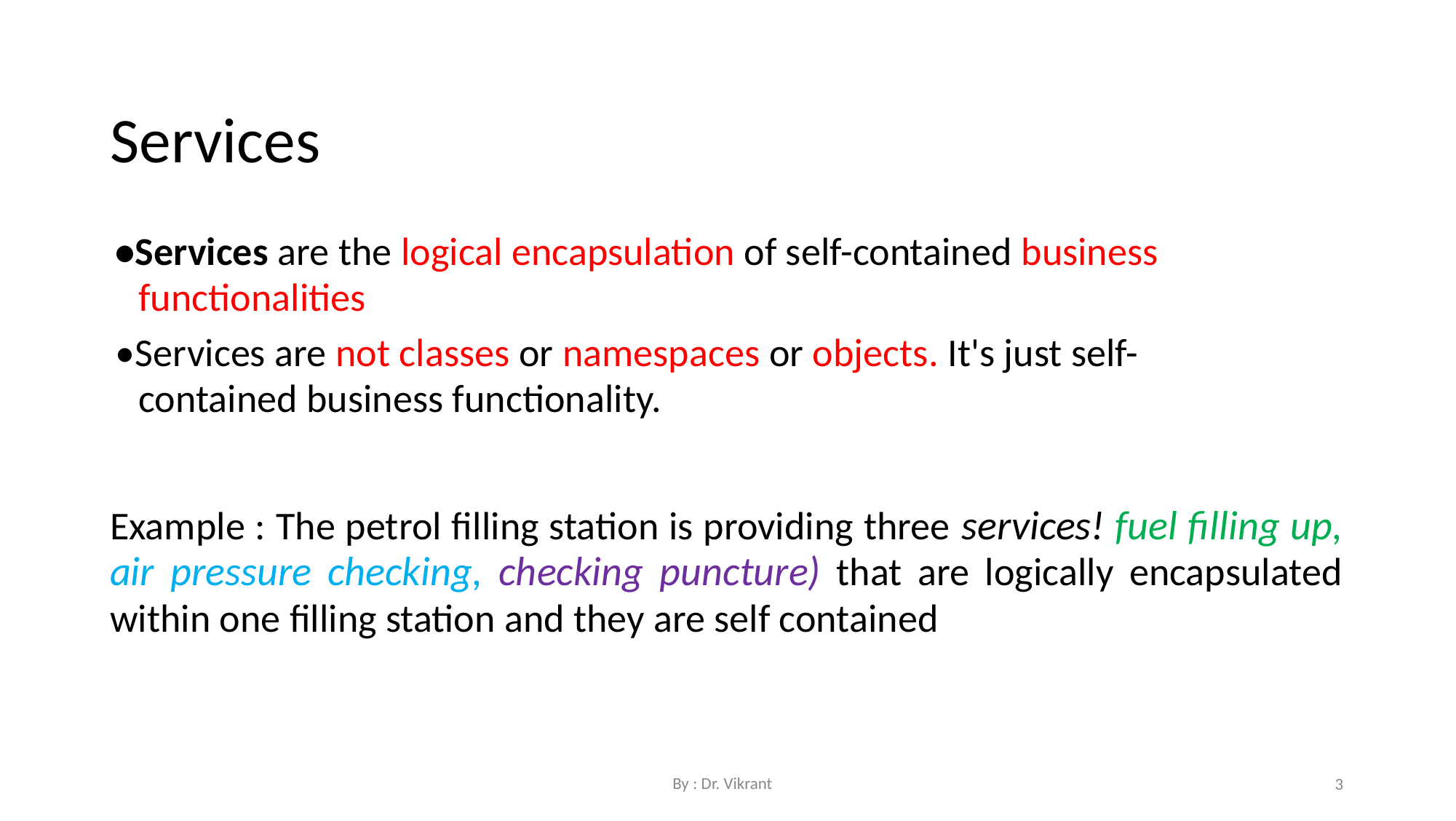

Services
•Services are the logical encapsulation of self-contained business functionalities
•Services are not classes or namespaces or objects. It's just self-contained business functionality.
Example : The petrol filling station is providing three services! fuel filling up, air pressure checking, checking puncture) that are logically encapsulated within one filling station and they are self contained
By : Dr. Vikrant
3